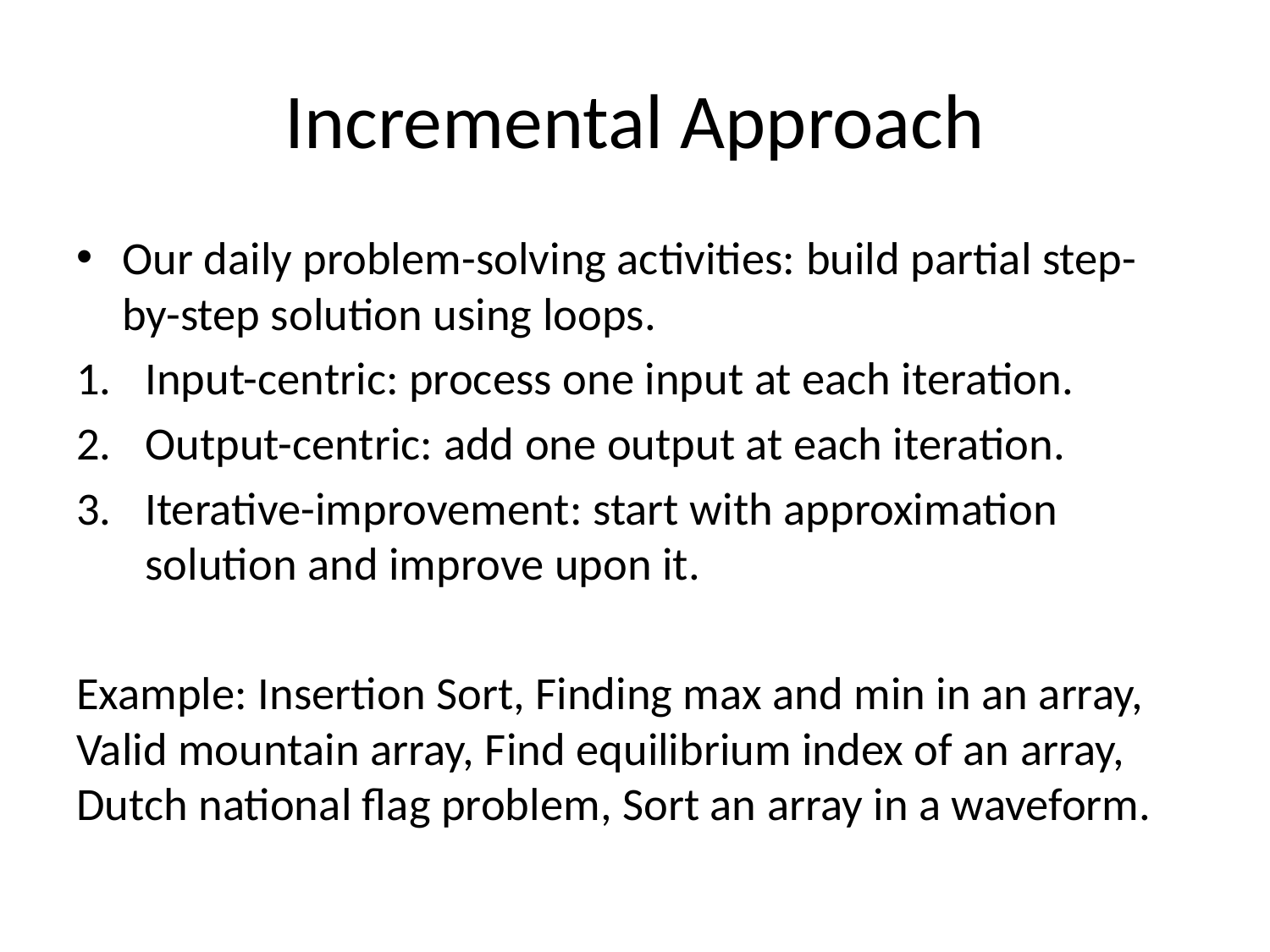

# Incremental Approach
Our daily problem-solving activities: build partial step-by-step solution using loops.
Input-centric: process one input at each iteration.
Output-centric: add one output at each iteration.
Iterative-improvement: start with approximation solution and improve upon it.

Example: Insertion Sort, Finding max and min in an array, Valid mountain array, Find equilibrium index of an array, Dutch national flag problem, Sort an array in a waveform.